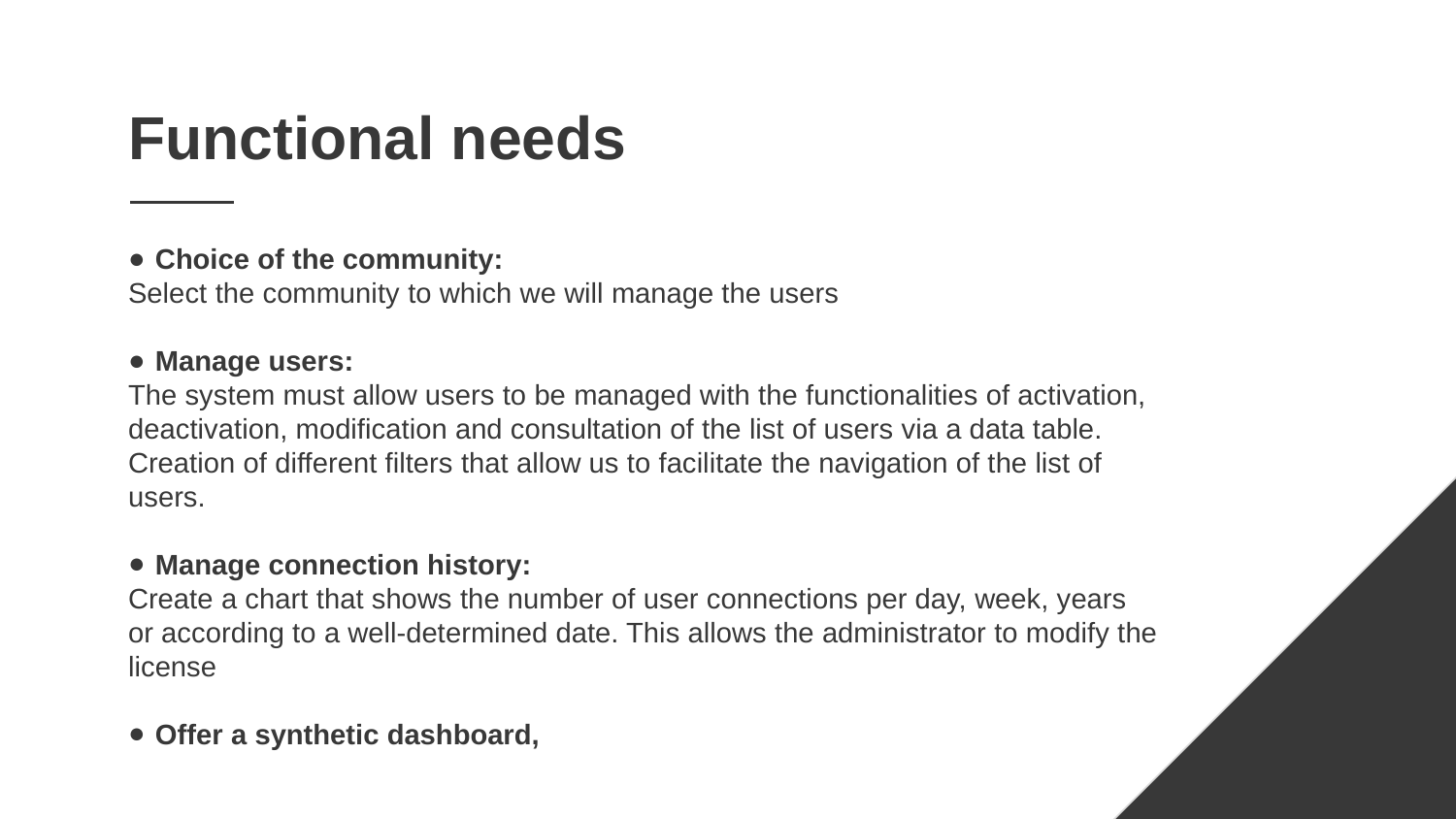

# Functional needs
Choice of the community:
Select the community to which we will manage the users

Manage users:
The system must allow users to be managed with the functionalities of activation, deactivation, modification and consultation of the list of users via a data table. Creation of different filters that allow us to facilitate the navigation of the list of users.

Manage connection history:
Create a chart that shows the number of user connections per day, week, years or according to a well-determined date. This allows the administrator to modify the license

Offer a synthetic dashboard,